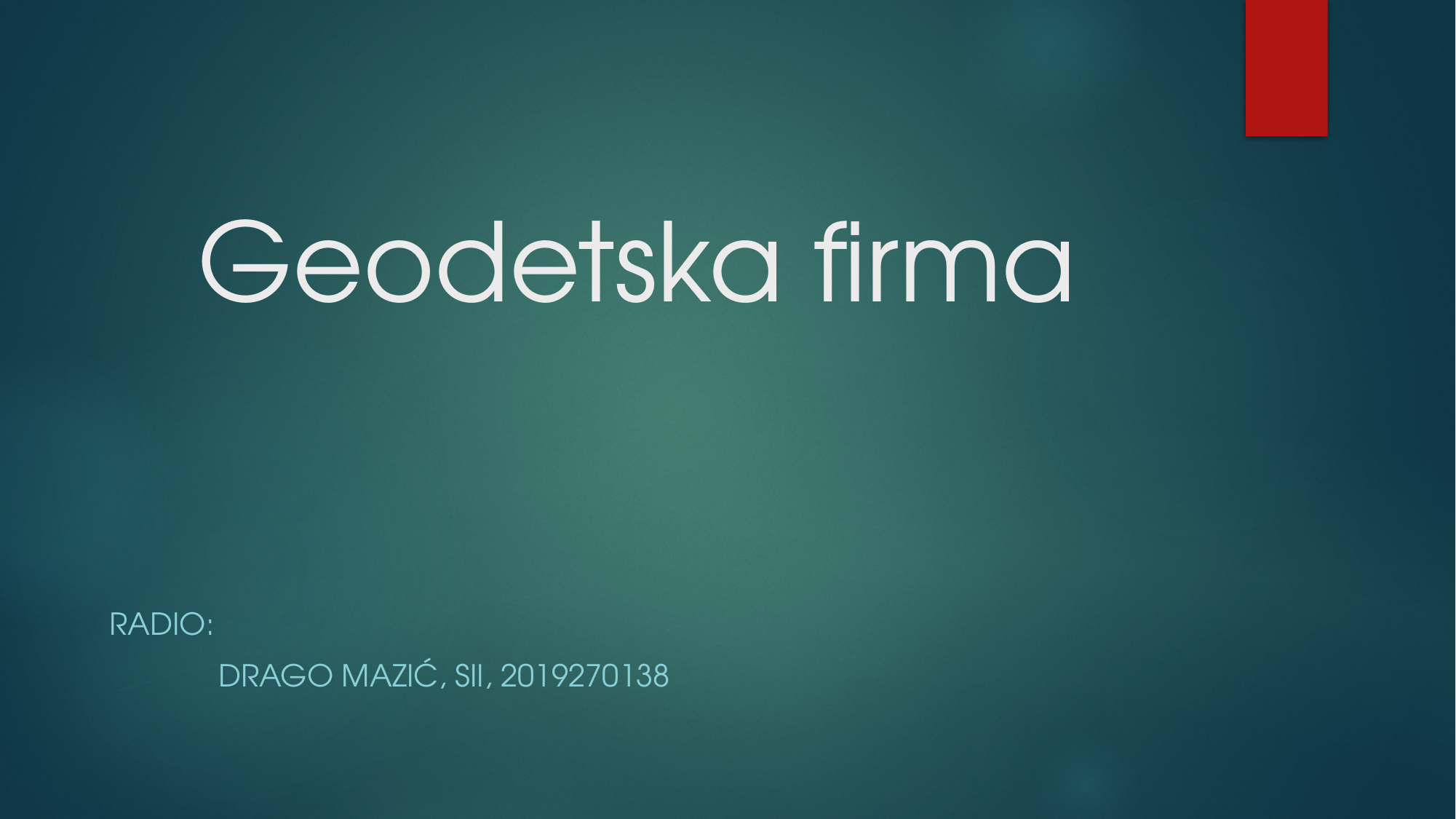

# Geodetska firma
Radio:
	Drago Mazić, SII, 2019270138